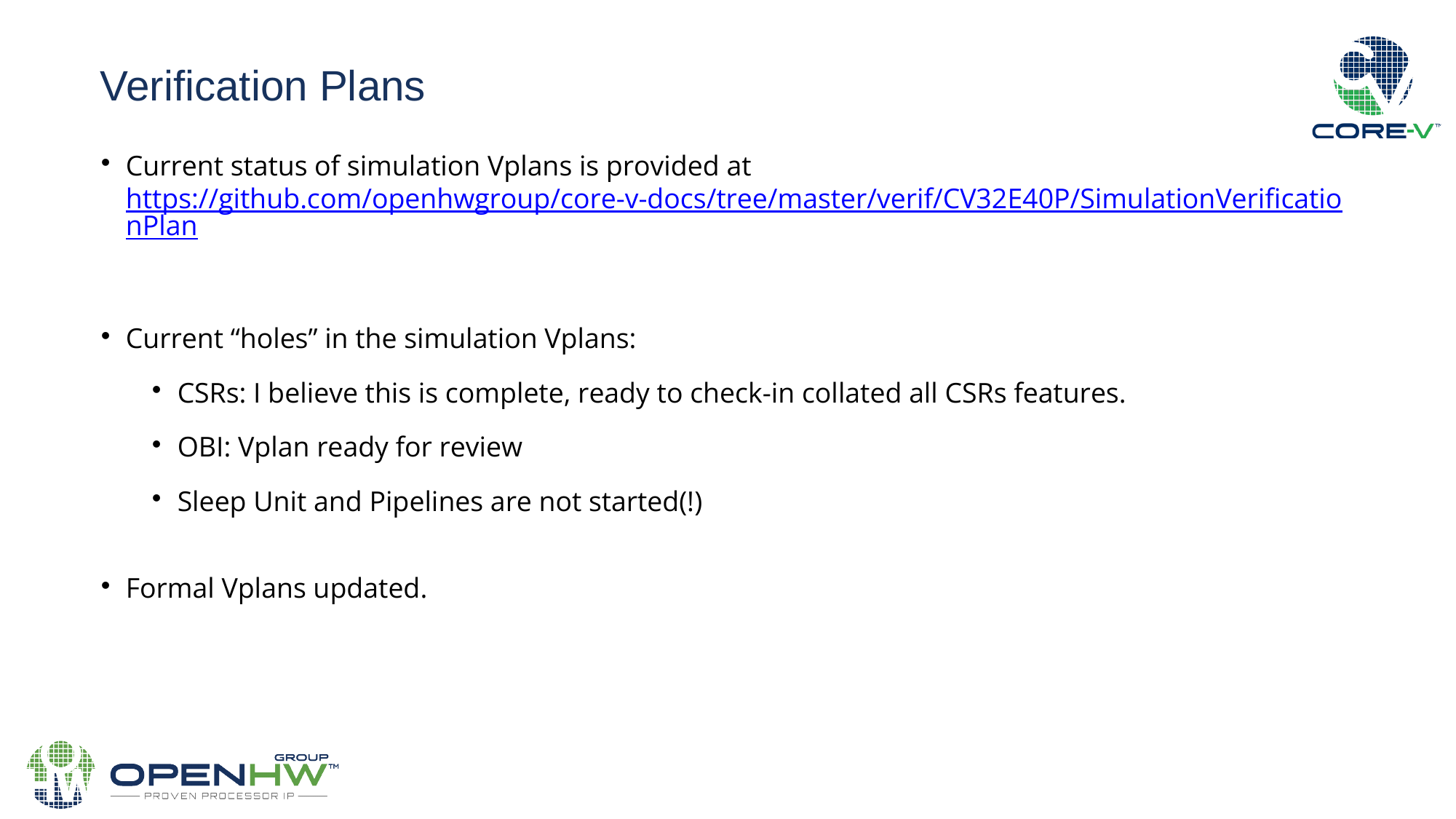

Verification Plans
Current status of simulation Vplans is provided at https://github.com/openhwgroup/core-v-docs/tree/master/verif/CV32E40P/SimulationVerificationPlan

Current “holes” in the simulation Vplans:
CSRs: I believe this is complete, ready to check-in collated all CSRs features.
OBI: Vplan ready for review
Sleep Unit and Pipelines are not started(!)
Formal Vplans updated.